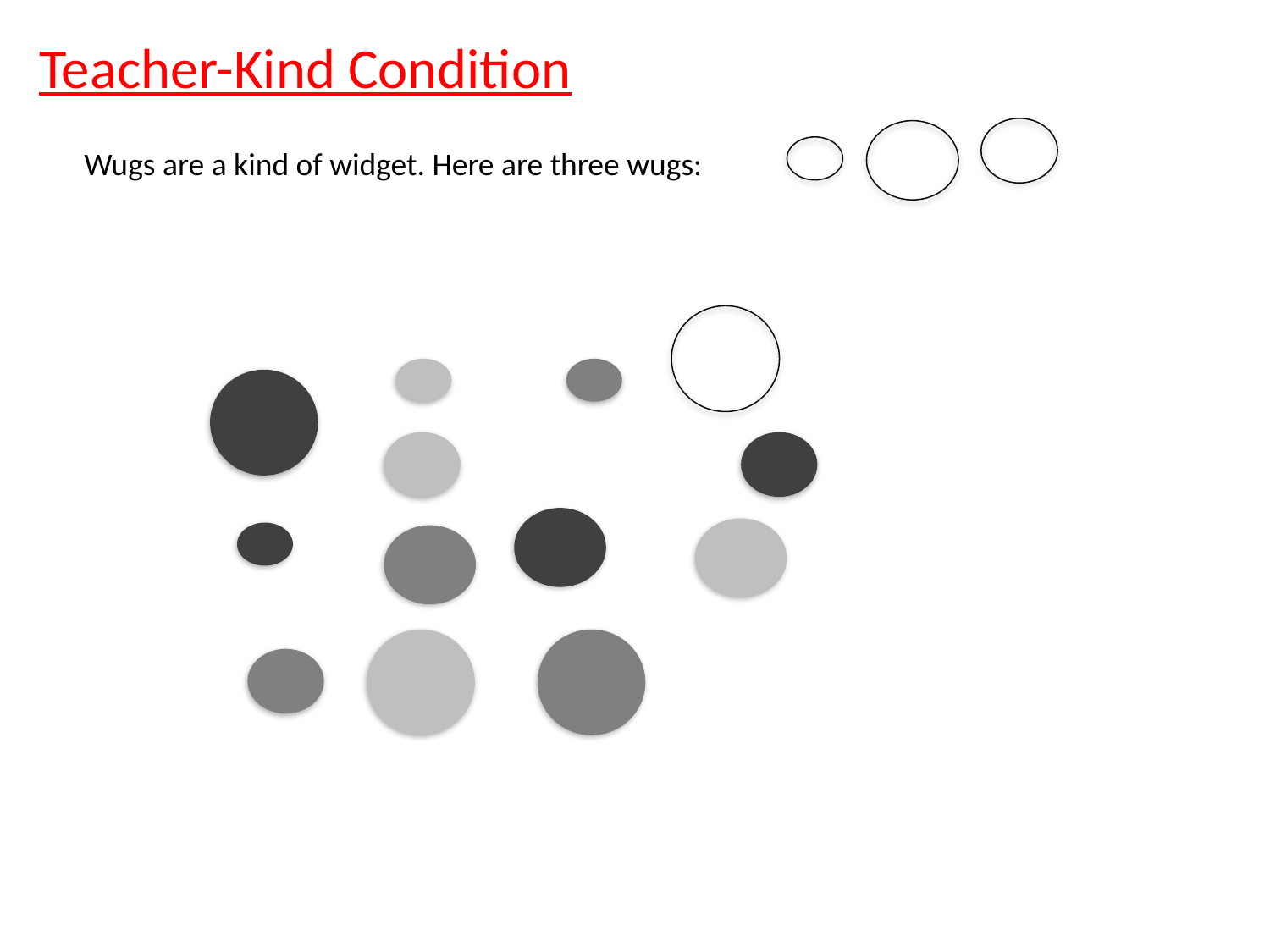

Teacher-Kind Condition

Wugs are a kind of widget. Here are three wugs: